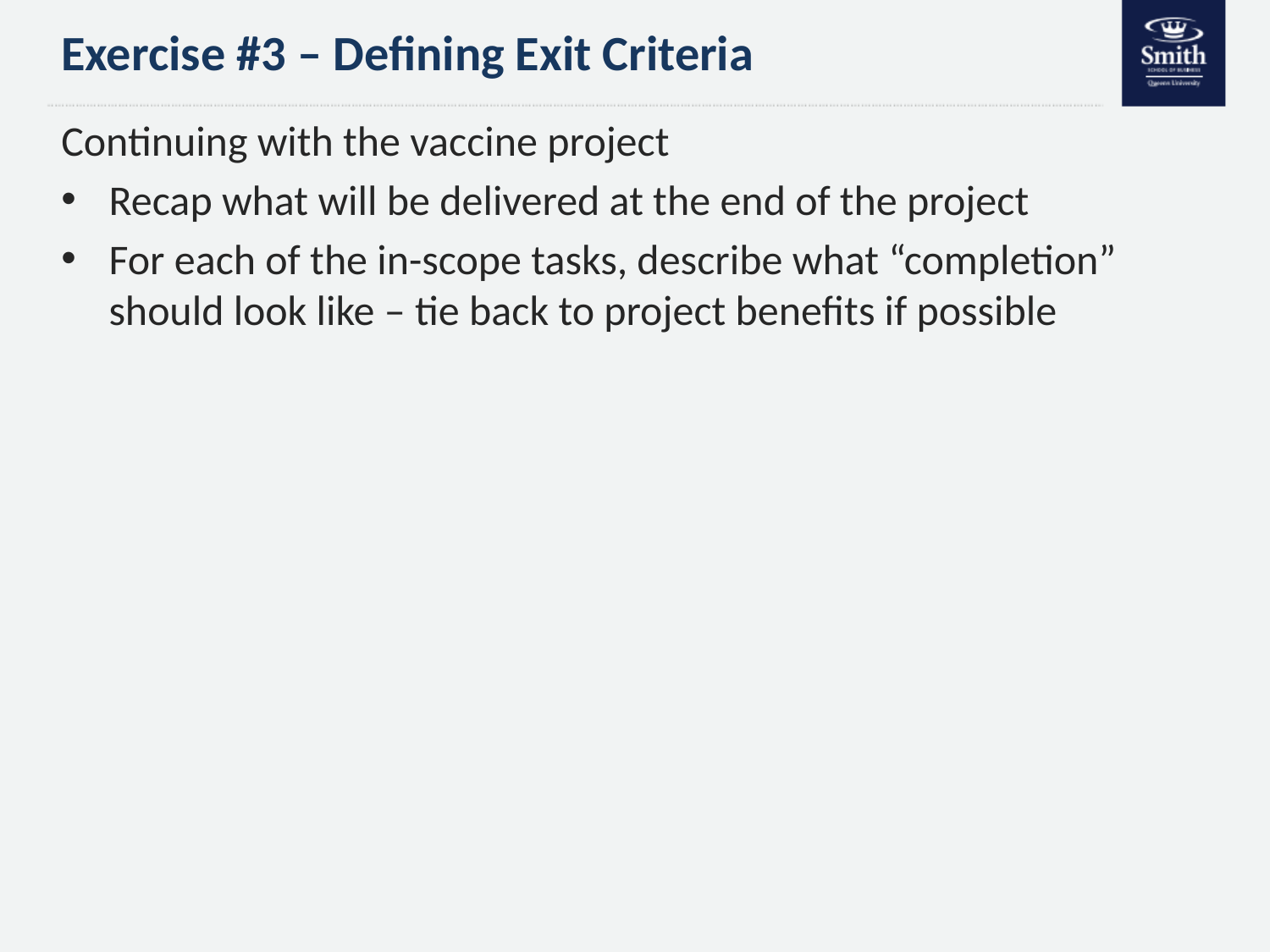

# Exercise #3 – Defining Exit Criteria
Continuing with the vaccine project
Recap what will be delivered at the end of the project
For each of the in-scope tasks, describe what “completion” should look like – tie back to project benefits if possible